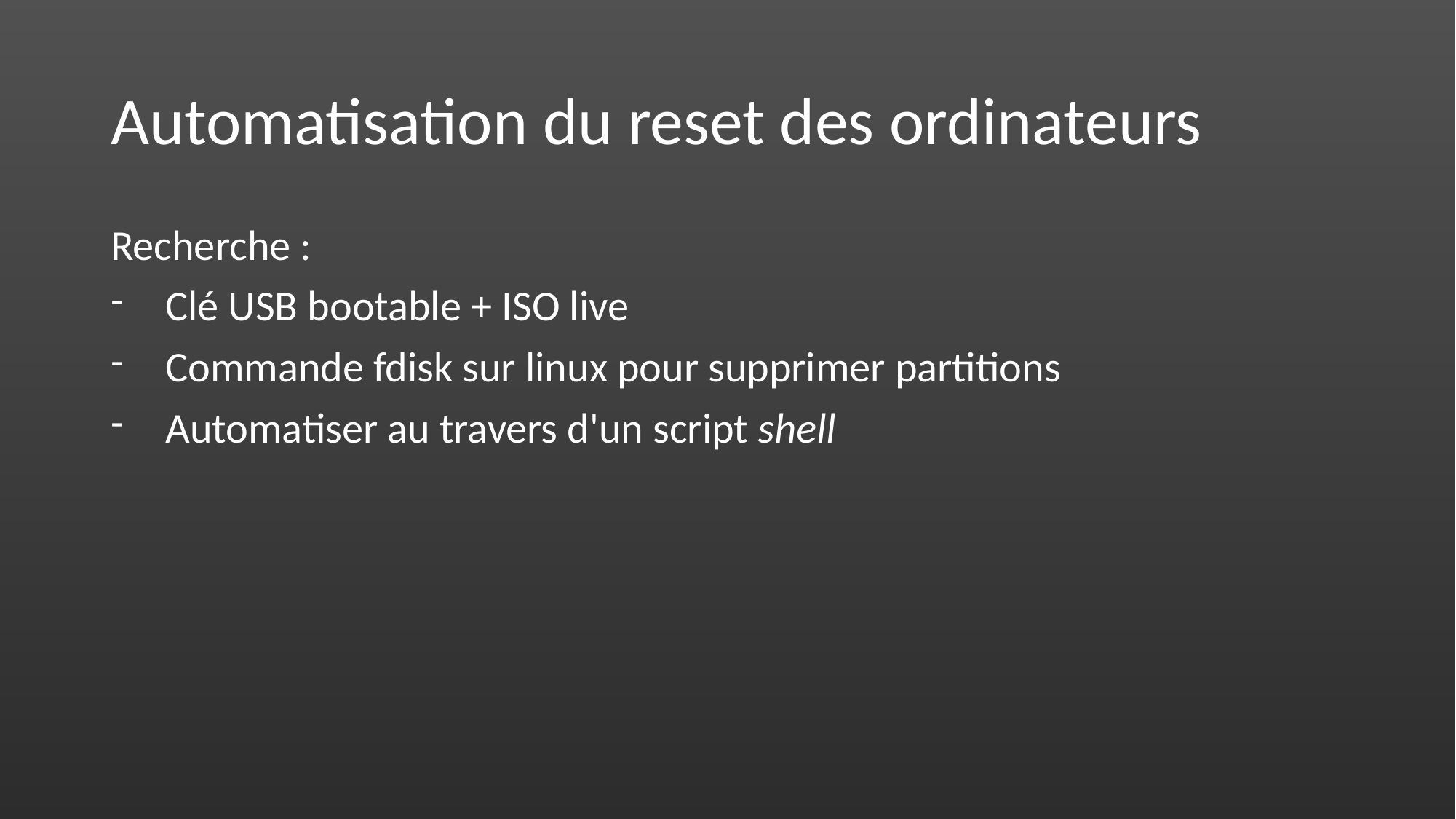

# Automatisation du reset des ordinateurs
Recherche :
Clé USB bootable + ISO live
Commande fdisk sur linux pour supprimer partitions
Automatiser au travers d'un script shell